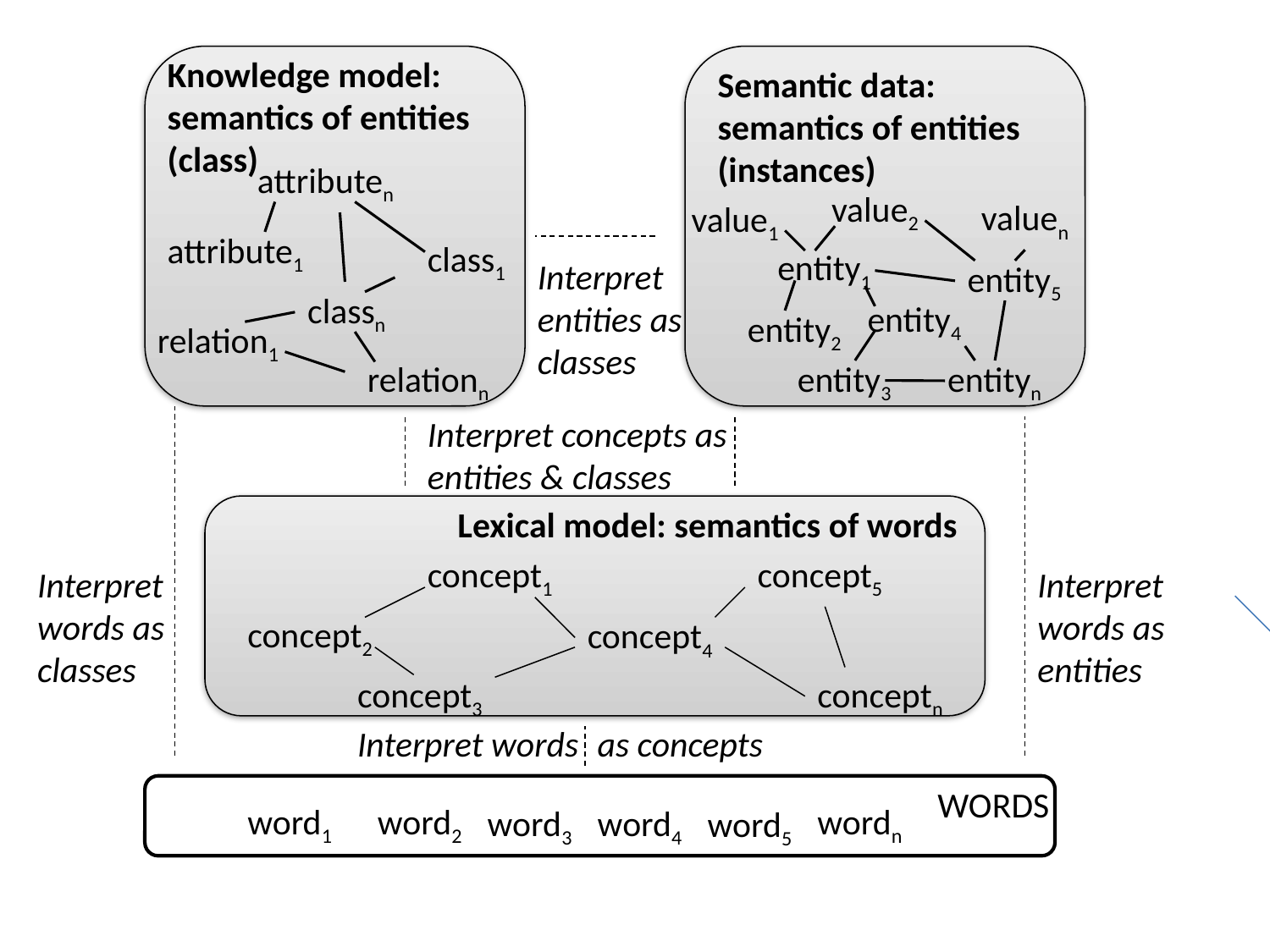

Knowledge model: semantics of entities (class)

Semantic data: semantics of entities (instances)
attributen
value2
valuen
value1
attribute1
class1
entity1
Interpret entities as classes
entity5
classn
entity4
entity2
relation1
relationn
entity3
entityn
Interpret concepts as
entities & classes

Lexical model: semantics of words
concept1
concept5
Interpret words as classes
Interpret words as entities
concept2
concept4
concept3
conceptn
Interpret words
as concepts

WORDS
word1
word2
wordn
word3
word4
word5